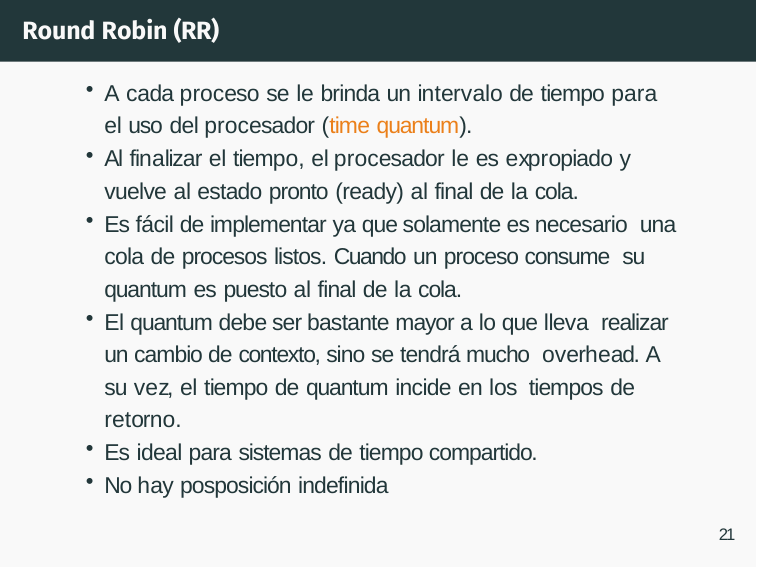

# Round Robin (RR)
A cada proceso se le brinda un intervalo de tiempo para  el uso del procesador (time quantum).
Al finalizar el tiempo, el procesador le es expropiado y  vuelve al estado pronto (ready) al final de la cola.
Es fácil de implementar ya que solamente es necesario  una cola de procesos listos. Cuando un proceso consume  su quantum es puesto al final de la cola.
El quantum debe ser bastante mayor a lo que lleva  realizar un cambio de contexto, sino se tendrá mucho  overhead. A su vez, el tiempo de quantum incide en los  tiempos de retorno.
Es ideal para sistemas de tiempo compartido.
No hay posposición indefinida
21